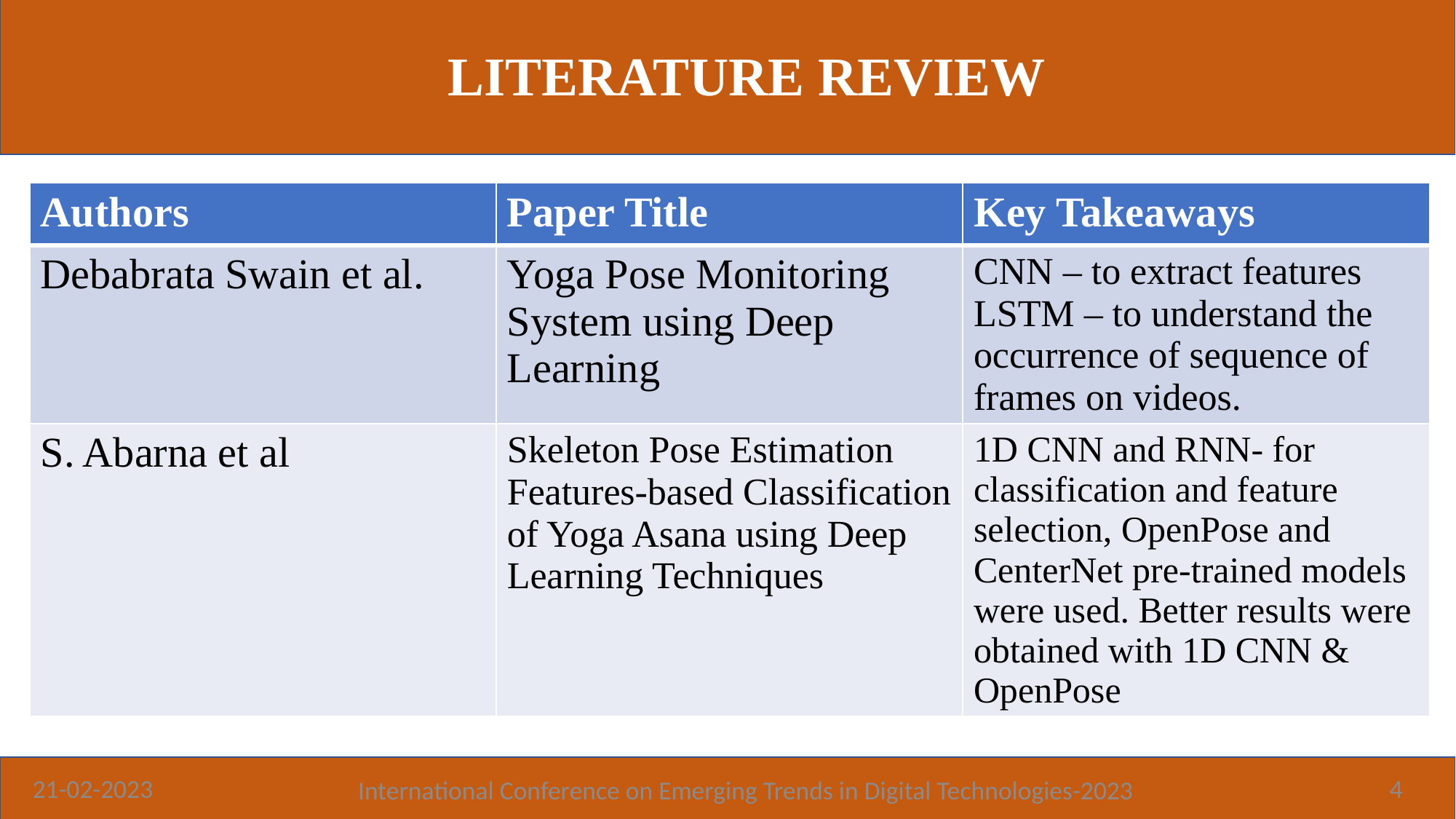

# LITERATURE REVIEW
| Authors | Paper Title | Key Takeaways |
| --- | --- | --- |
| Debabrata Swain et al. | Yoga Pose Monitoring System using Deep Learning | CNN – to extract features LSTM – to understand the occurrence of sequence of frames on videos. |
| S. Abarna et al | Skeleton Pose Estimation Features-based Classification of Yoga Asana using Deep Learning Techniques | 1D CNN and RNN- for classification and feature selection, OpenPose and CenterNet pre-trained models were used. Better results were obtained with 1D CNN & OpenPose |
21-02-2023
4
International Conference on Emerging Trends in Digital Technologies-2023